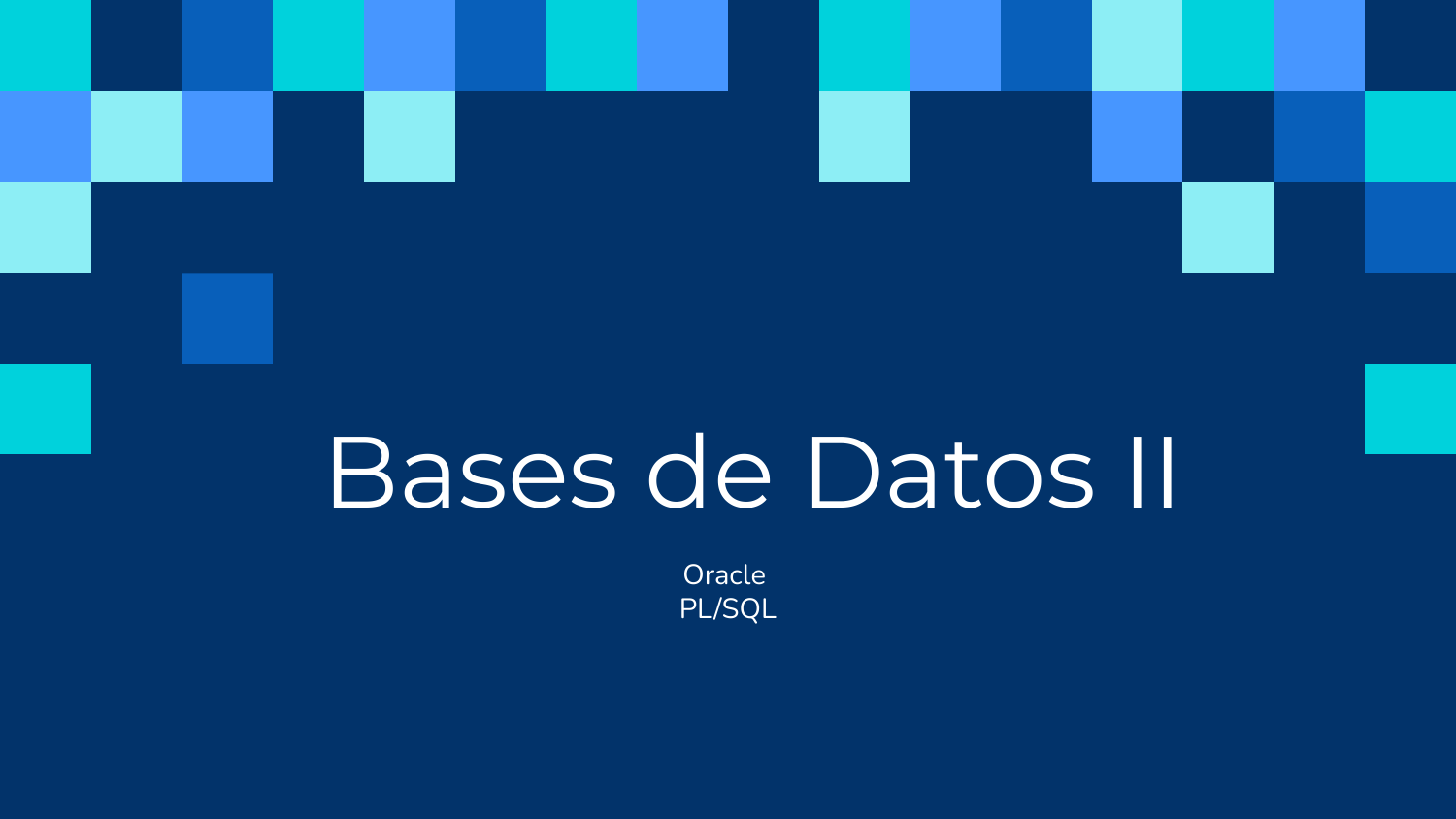

# Bases de Datos II
Oracle
PL/SQL